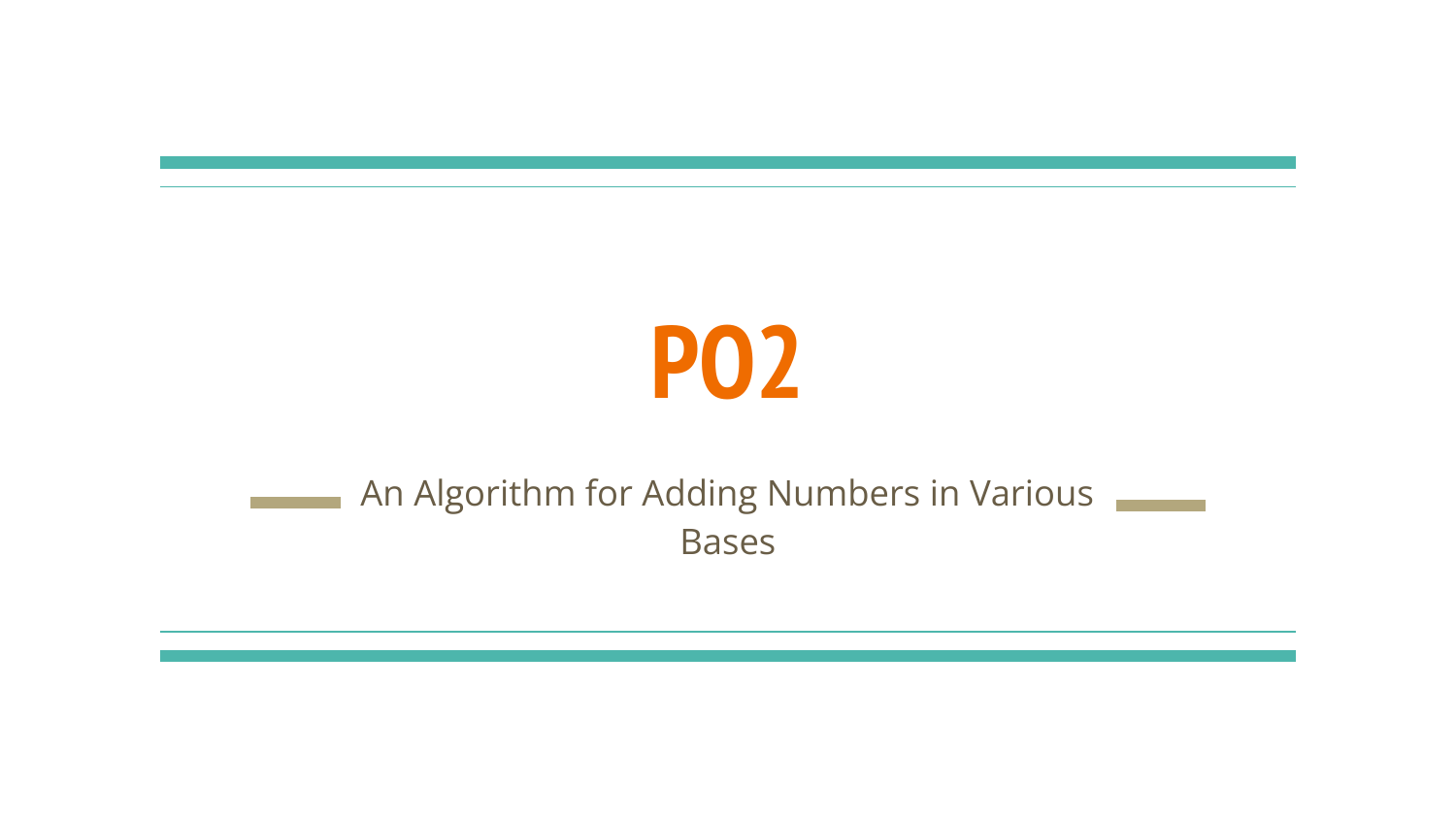

# PO2
An Algorithm for Adding Numbers in Various Bases